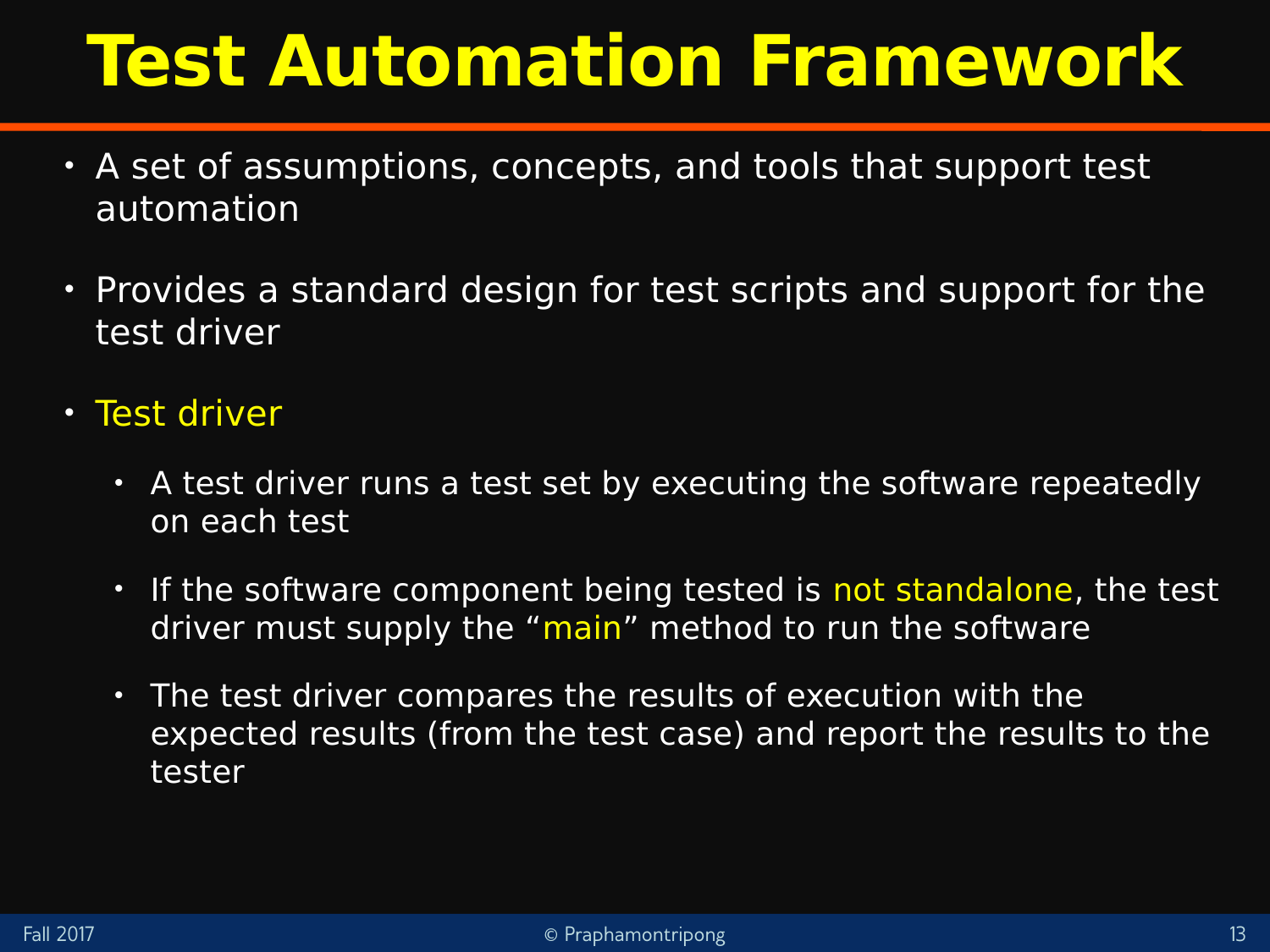

# Test Automation Framework
A set of assumptions, concepts, and tools that support test automation
Provides a standard design for test scripts and support for the test driver
Test driver
A test driver runs a test set by executing the software repeatedly on each test
If the software component being tested is not standalone, the test driver must supply the “main” method to run the software
The test driver compares the results of execution with the expected results (from the test case) and report the results to the tester